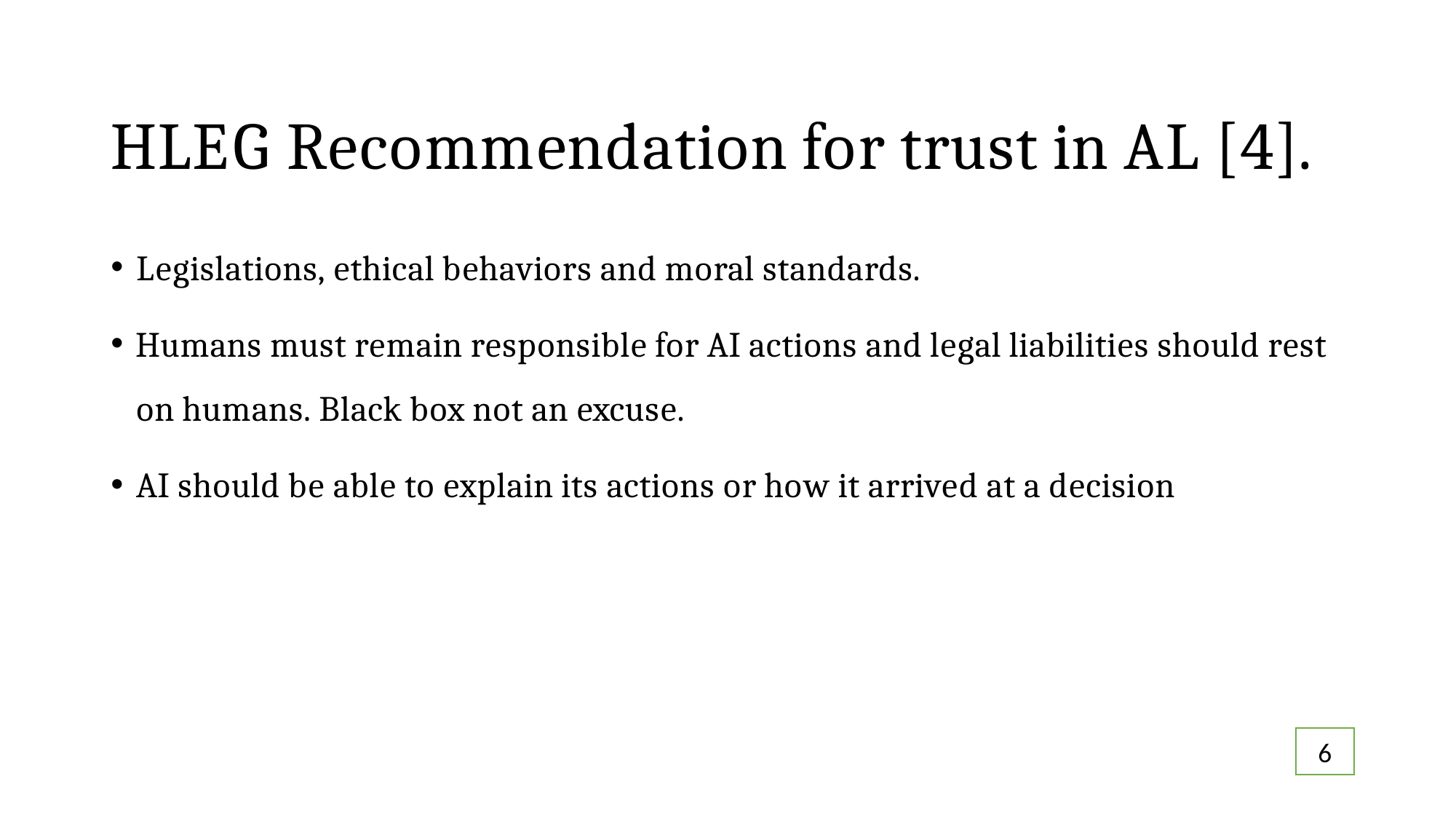

# HLEG Recommendation for trust in AL [4].
Legislations, ethical behaviors and moral standards.
Humans must remain responsible for AI actions and legal liabilities should rest on humans. Black box not an excuse.
AI should be able to explain its actions or how it arrived at a decision

6